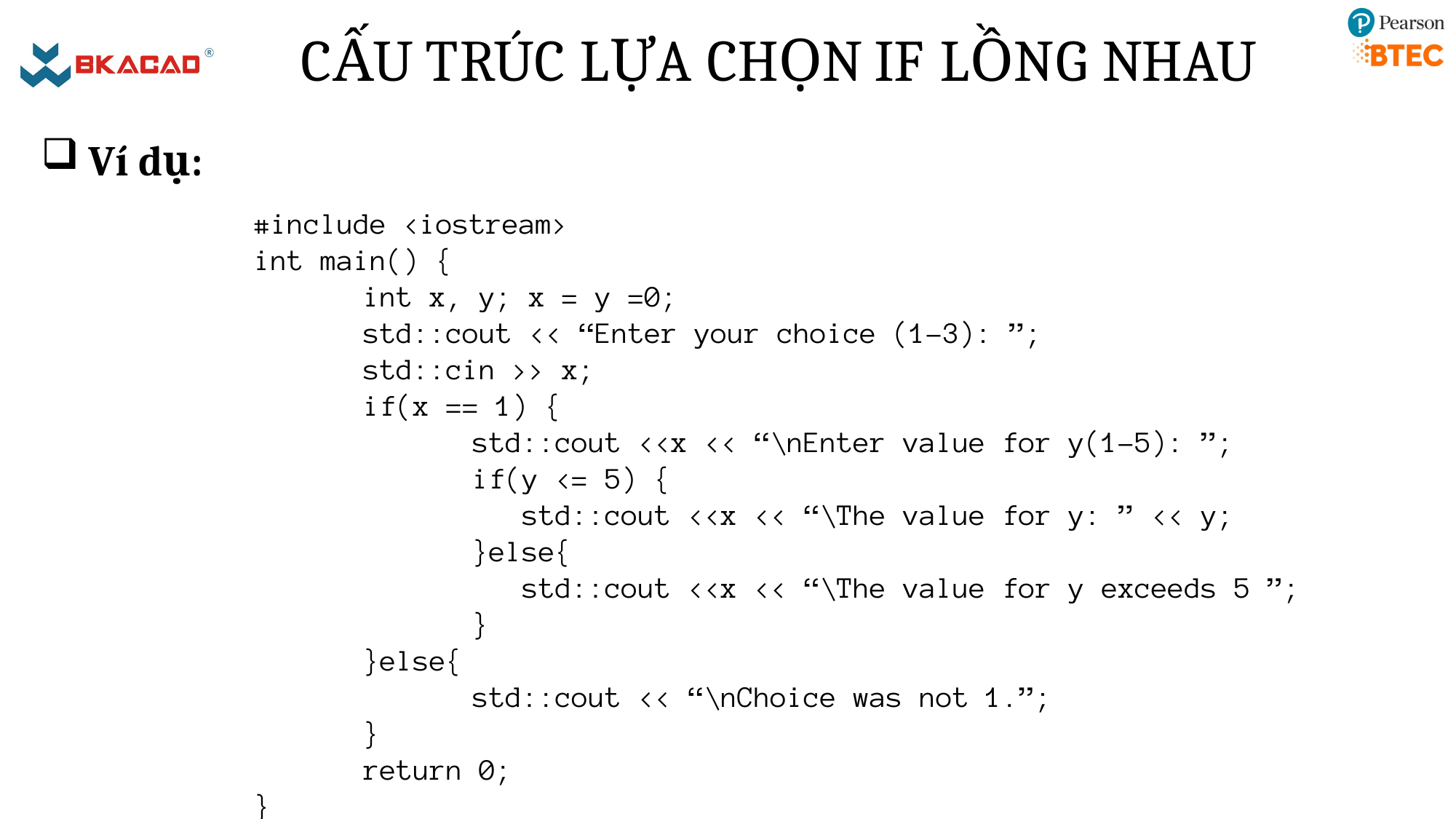

# CẤU TRÚC LỰA CHỌN IF LỒNG NHAU
 Ví dụ:
#include <iostream>
int main() {
	int x, y; x = y =0;
	std::cout << “Enter your choice (1-3): ”;
	std::cin >> x;
	if(x == 1) {
		std::cout <<x << “\nEnter value for y(1-5): ”;
		if(y <= 5) {
		   std::cout <<x << “\The value for y: ” << y;
		}else{
		   std::cout <<x << “\The value for y exceeds 5 ”;
		}
	}else{
		std::cout << “\nChoice was not 1.”;
 	}
	return 0;
}